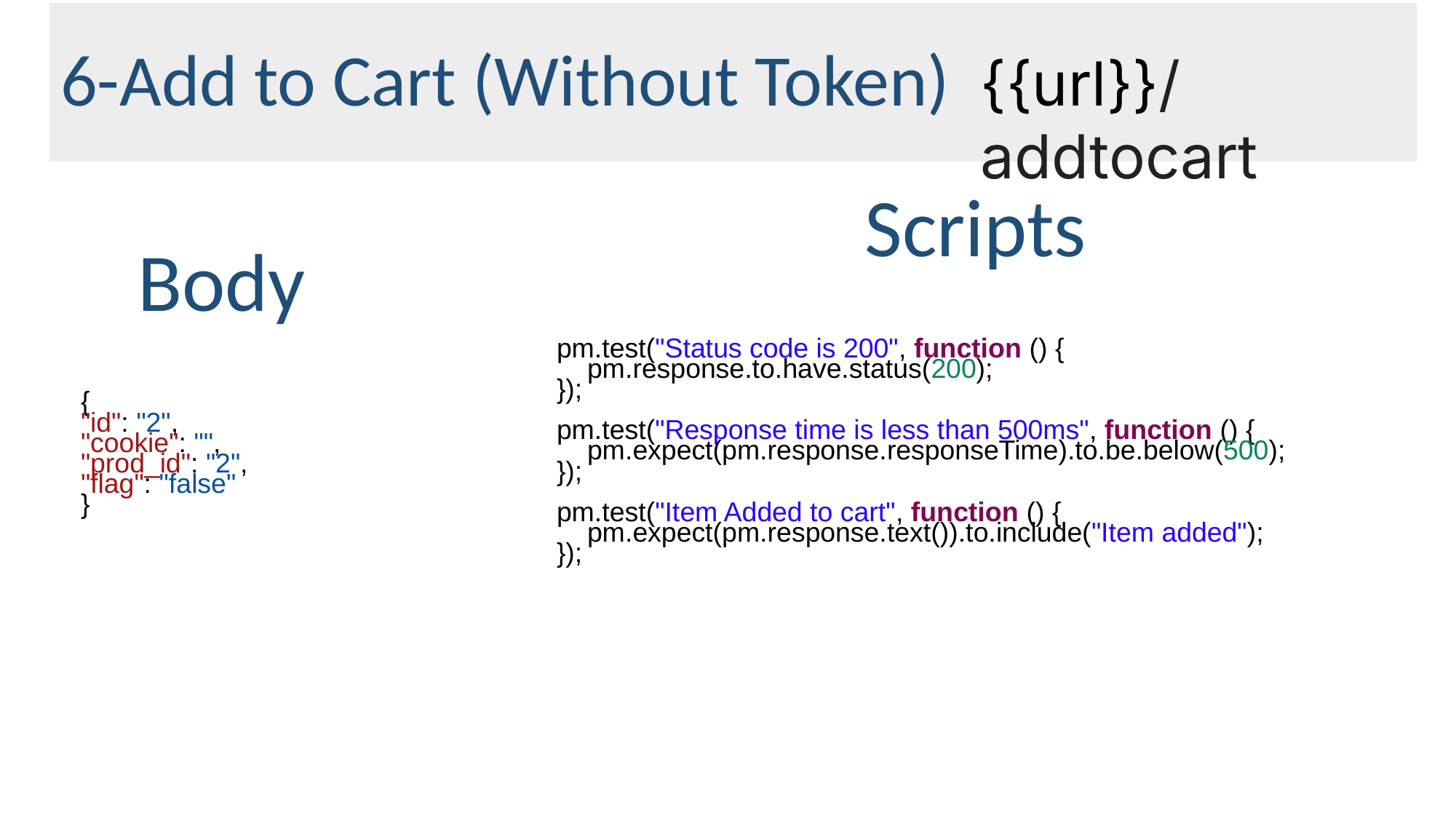

# 6-Add to Cart (Without Token)
{{url}}/addtocart
Scripts
Body
pm.test("Status code is 200", function () {
    pm.response.to.have.status(200);
});
pm.test("Response time is less than 500ms", function () {
    pm.expect(pm.response.responseTime).to.be.below(500);
});
pm.test("Item Added to cart", function () {
    pm.expect(pm.response.text()).to.include("Item added");
});
{
"id": "2",
"cookie": "",
"prod_id": "2",
"flag": "false"
}